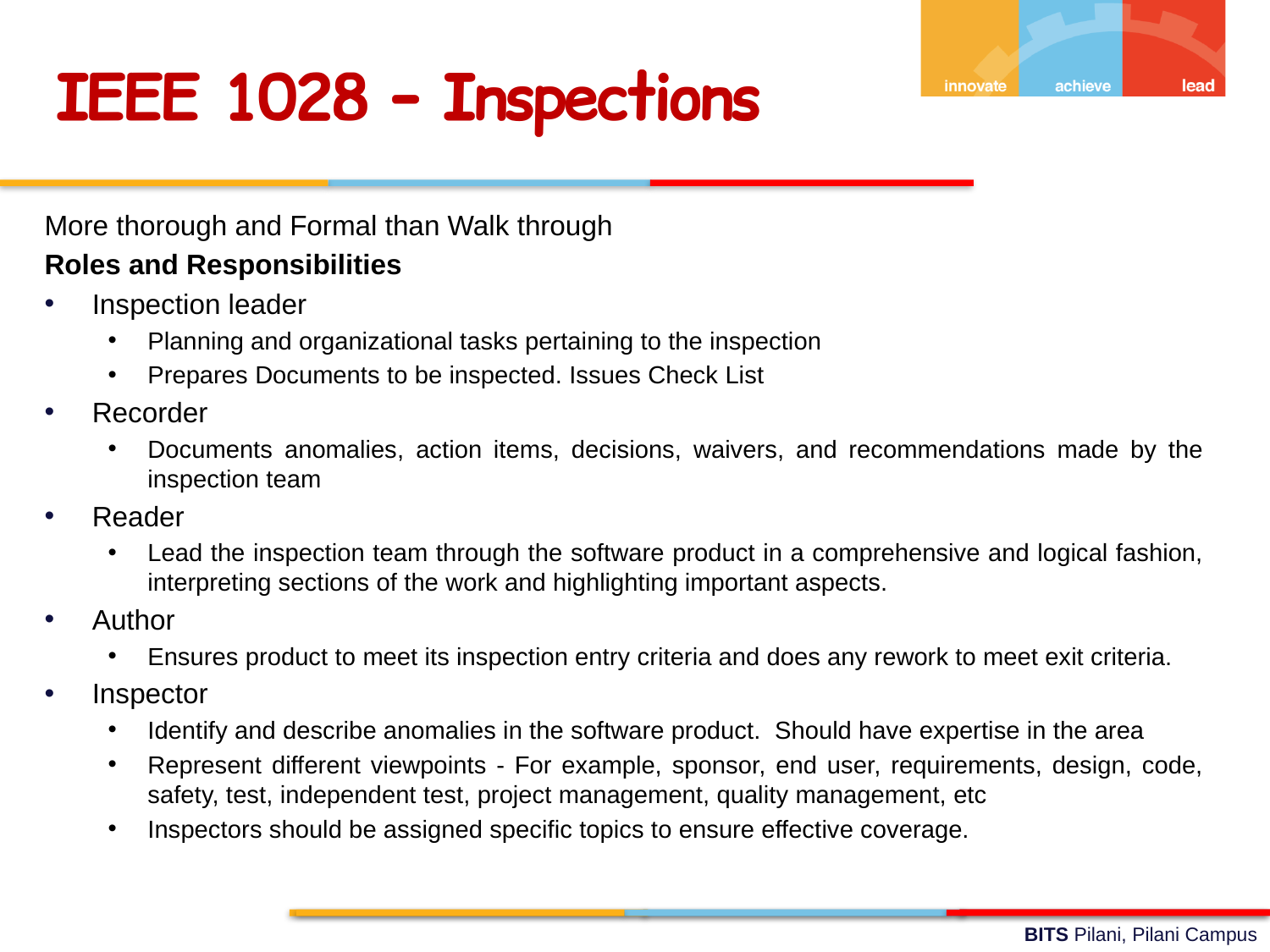

IEEE 1028 – Inspections
More thorough and Formal than Walk through
Roles and Responsibilities
Inspection leader
Planning and organizational tasks pertaining to the inspection
Prepares Documents to be inspected. Issues Check List
Recorder
Documents anomalies, action items, decisions, waivers, and recommendations made by the inspection team
Reader
Lead the inspection team through the software product in a comprehensive and logical fashion, interpreting sections of the work and highlighting important aspects.
Author
Ensures product to meet its inspection entry criteria and does any rework to meet exit criteria.
Inspector
Identify and describe anomalies in the software product.  Should have expertise in the area
Represent different viewpoints - For example, sponsor, end user, requirements, design, code, safety, test, independent test, project management, quality management, etc
Inspectors should be assigned specific topics to ensure effective coverage.